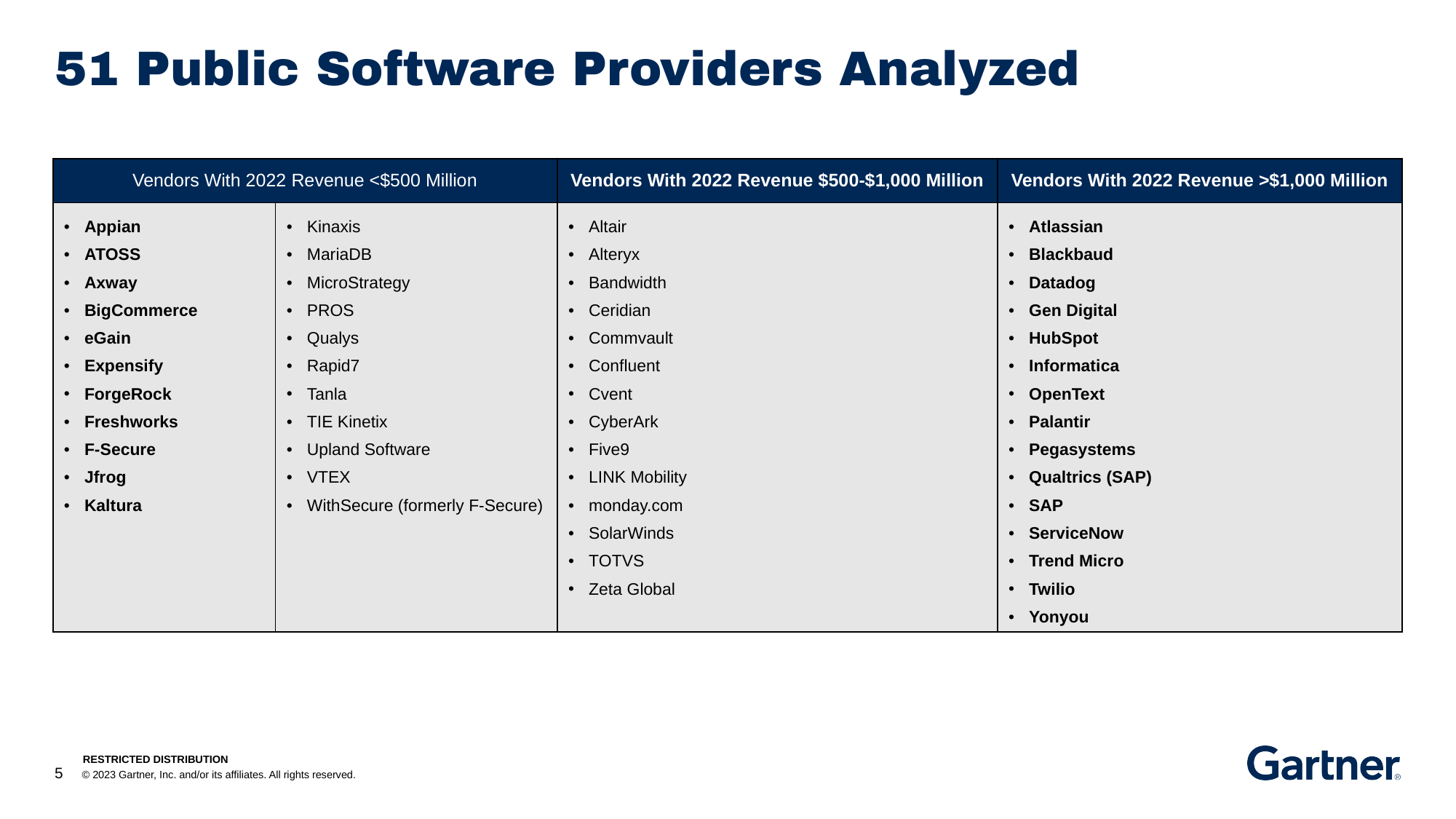

# 51 Public Software Providers Analyzed
| Vendors With 2022 Revenue <$500 Million |  | Vendors With 2022 Revenue $500-$1,000 Million | Vendors With 2022 Revenue >$1,000 Million |
| --- | --- | --- | --- |
| Appian ATOSS Axway BigCommerce eGain Expensify ForgeRock Freshworks F-Secure Jfrog Kaltura | Kinaxis MariaDB MicroStrategy PROS Qualys Rapid7 Tanla TIE Kinetix Upland Software VTEX WithSecure (formerly F-Secure) | Altair Alteryx Bandwidth Ceridian Commvault Confluent Cvent CyberArk Five9 LINK Mobility monday.com SolarWinds TOTVS Zeta Global | Atlassian Blackbaud Datadog Gen Digital HubSpot Informatica OpenText Palantir Pegasystems Qualtrics (SAP) SAP ServiceNow Trend Micro Twilio Yonyou |